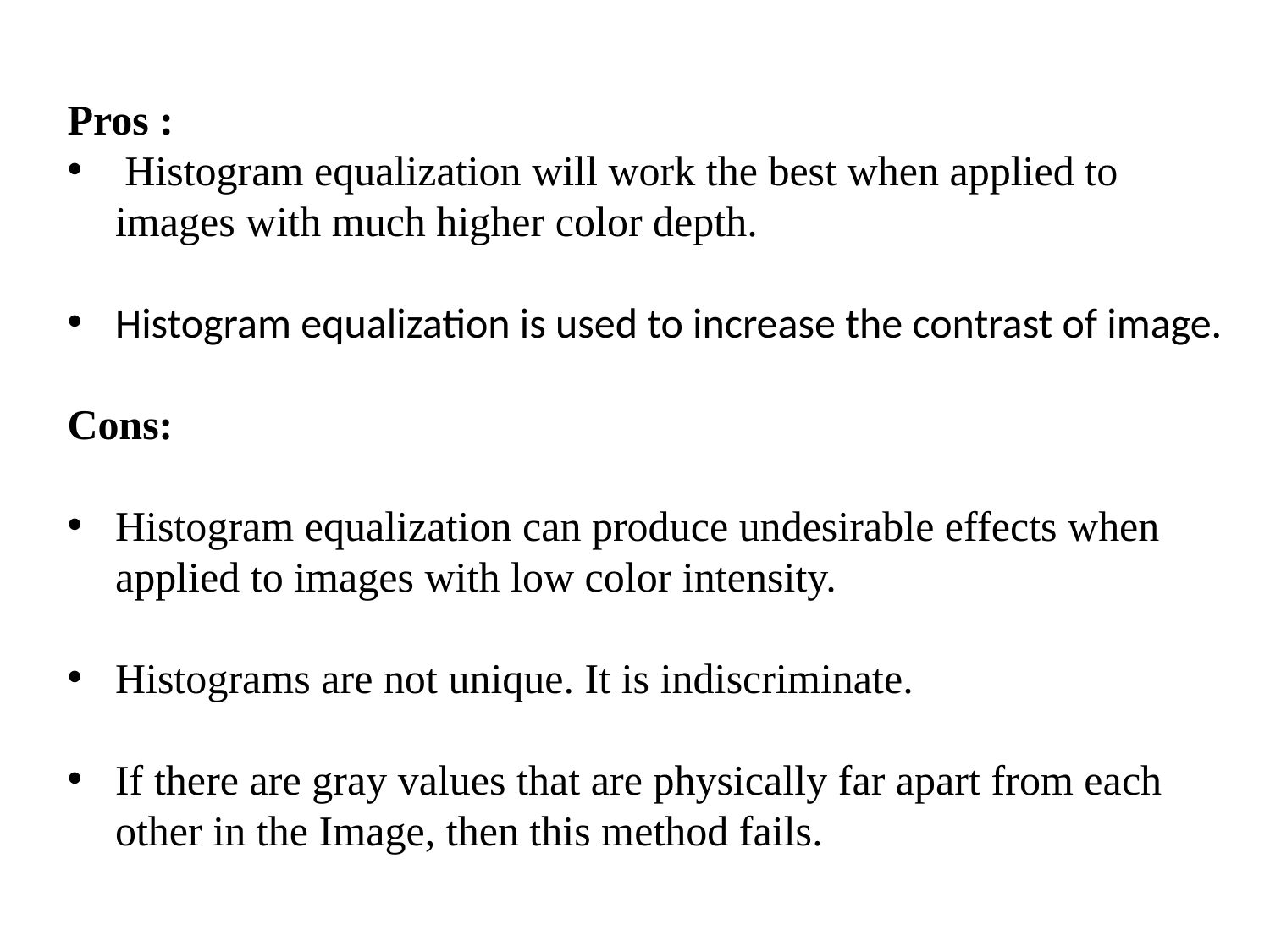

Pros :
 Histogram equalization will work the best when applied to images with much higher color depth.

Histogram equalization is used to increase the contrast of image.

Cons:

Histogram equalization can produce undesirable effects when applied to images with low color intensity.

Histograms are not unique. It is indiscriminate.

If there are gray values that are physically far apart from each other in the Image, then this method fails.